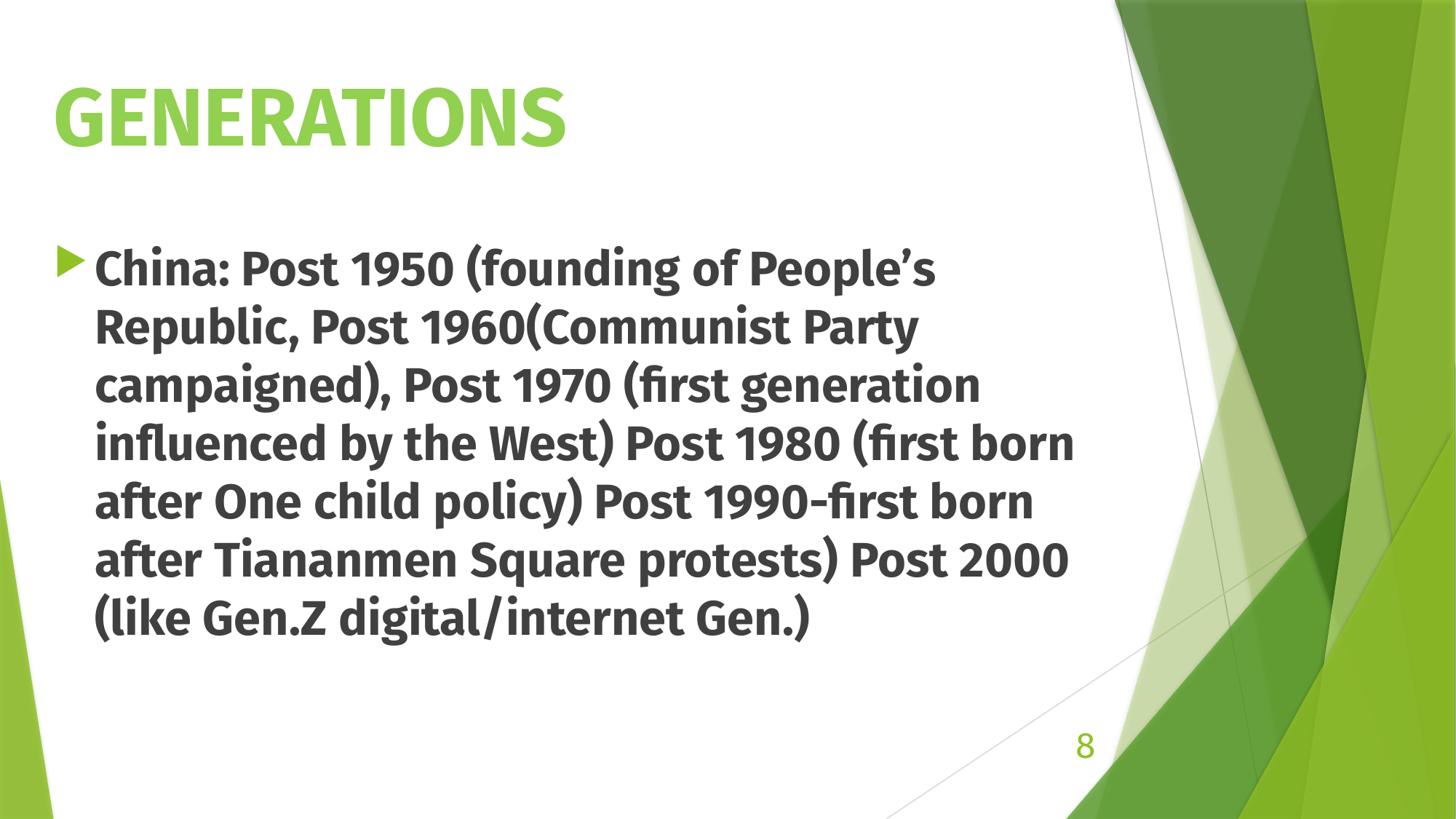

GENERATIONS

China: Post 1950 (founding of People’s Republic, Post 1960(Communist Party campaigned), Post 1970 (first generation influenced by the West) Post 1980 (first born after One child policy) Post 1990-first born after Tiananmen Square protests) Post 2000 (like Gen.Z digital/internet Gen.)

8